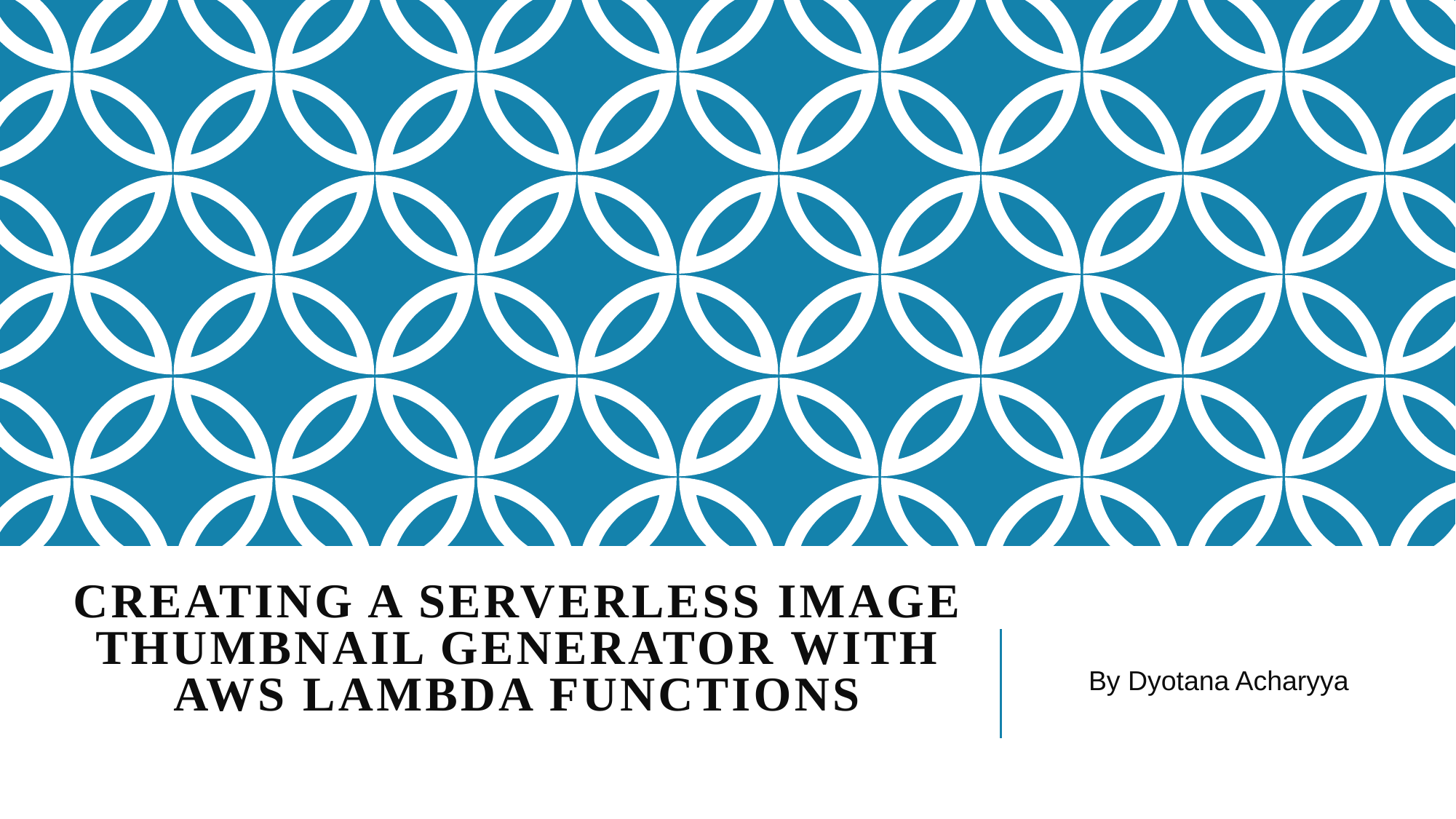

# Creating a Serverless Image Thumbnail Generator with AWS Lambda Functions
By Dyotana Acharyya